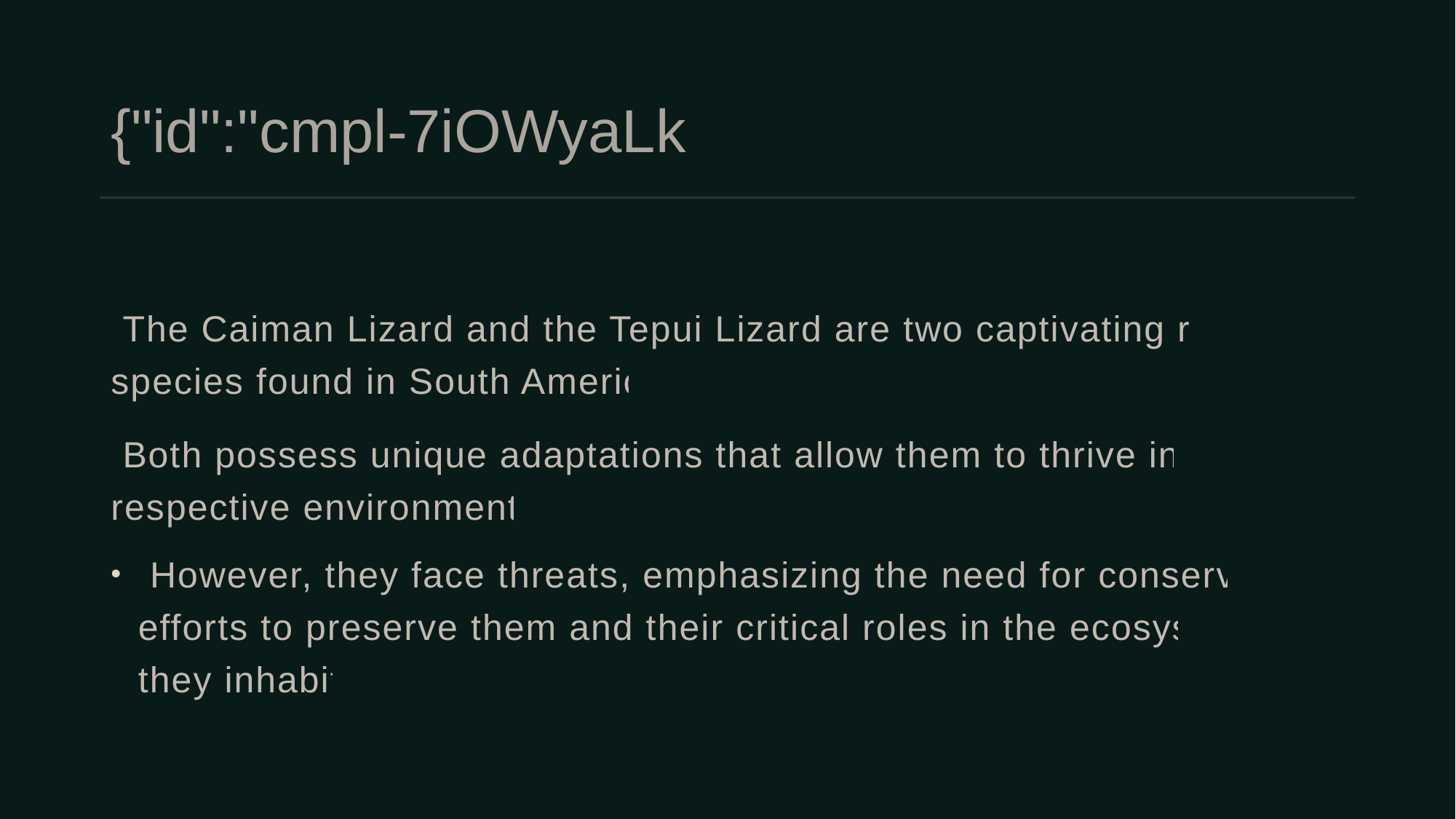

# {"id":"cmpl-7iOWyaLk
 The Caiman Lizard and the Tepui Lizard are two captivating reptile species found in South America.
 Both possess unique adaptations that allow them to thrive in their respective environments.
 However, they face threats, emphasizing the need for conservation efforts to preserve them and their critical roles in the ecosystems they inhabit.